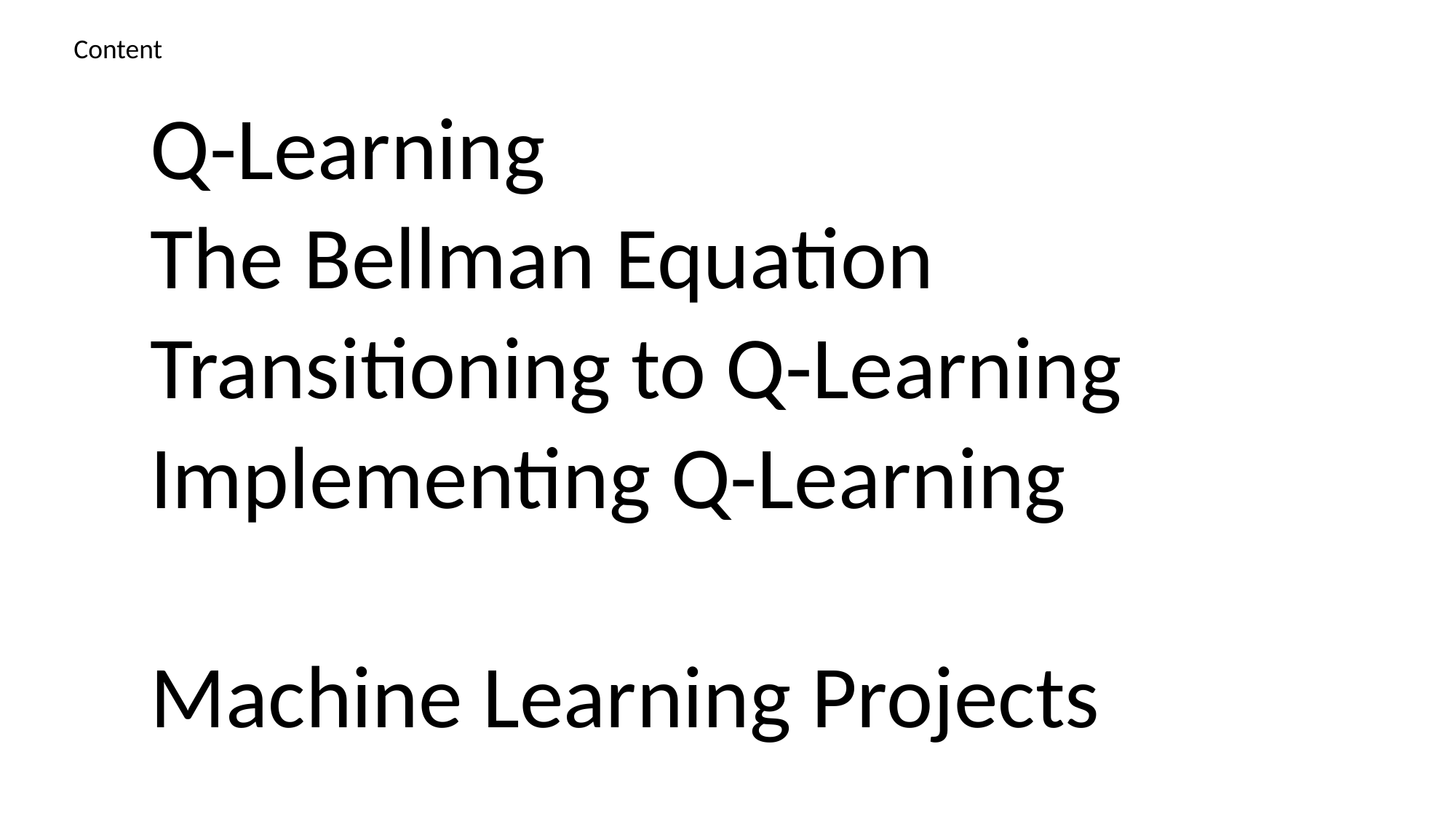

Content
Q-Learning
The Bellman Equation
Transitioning to Q-Learning
Implementing Q-Learning

Machine Learning Projects